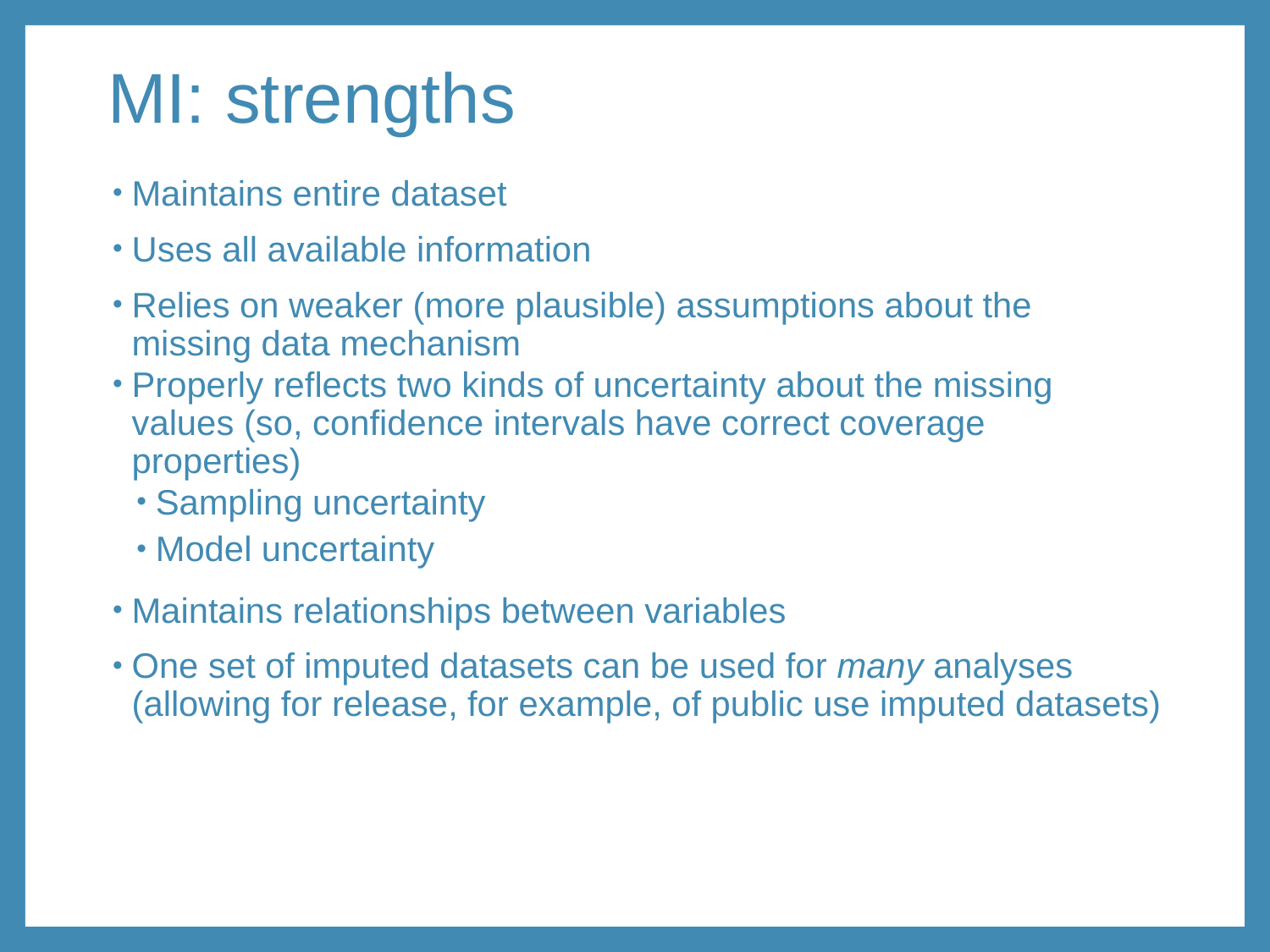

# MI: strengths
Maintains entire dataset
Uses all available information
Relies on weaker (more plausible) assumptions about the missing data mechanism
Properly reflects two kinds of uncertainty about the missing values (so, confidence intervals have correct coverage properties)
Sampling uncertainty
Model uncertainty
Maintains relationships between variables
One set of imputed datasets can be used for many analyses (allowing for release, for example, of public use imputed datasets)